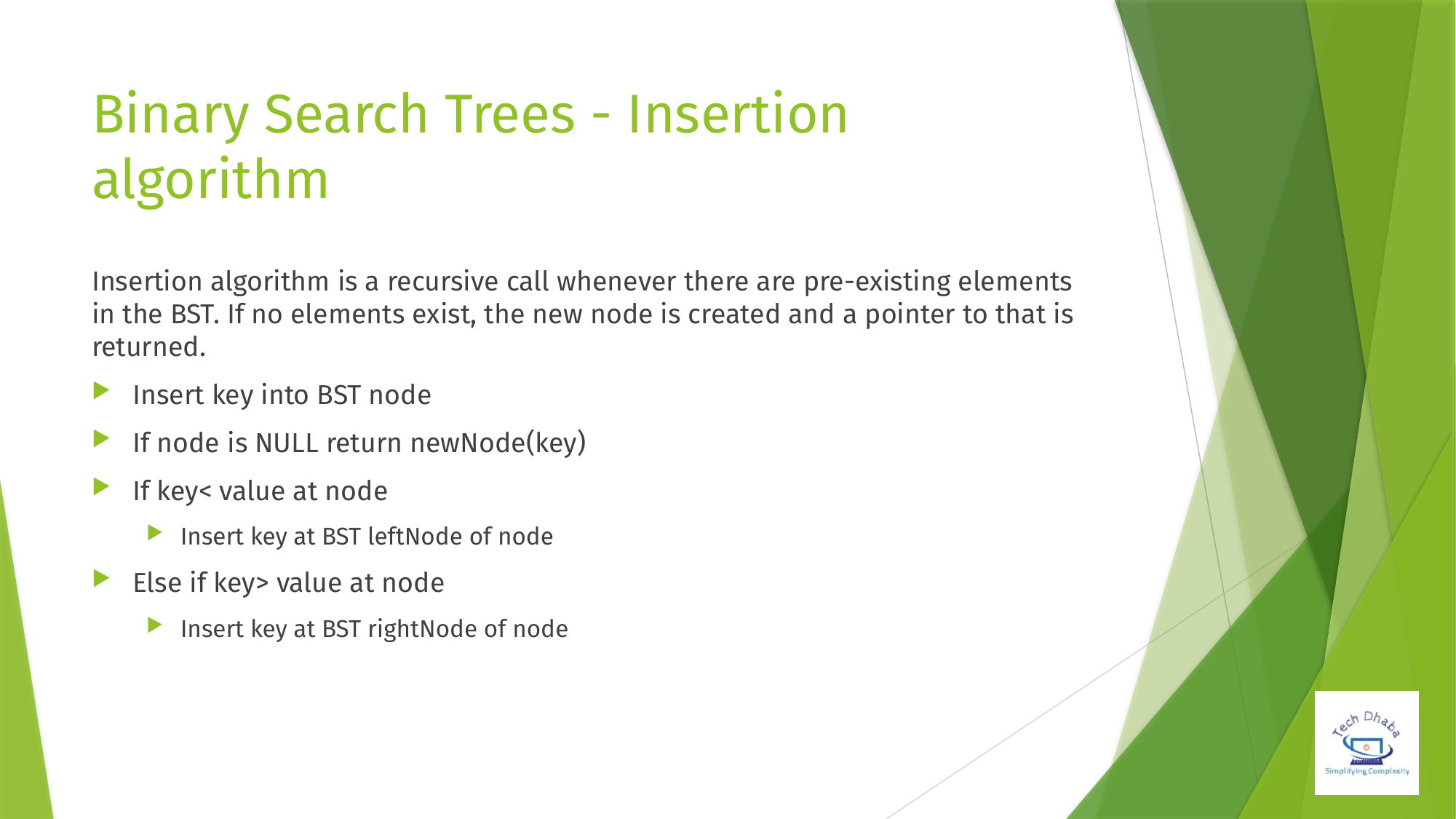

# Binary Search Trees - Insertion algorithm
Insertion algorithm is a recursive call whenever there are pre-existing elements in the BST. If no elements exist, the new node is created and a pointer to that is returned.
Insert key into BST node
If node is NULL return newNode(key)
If key< value at node
Insert key at BST leftNode of node
Else if key> value at node
Insert key at BST rightNode of node